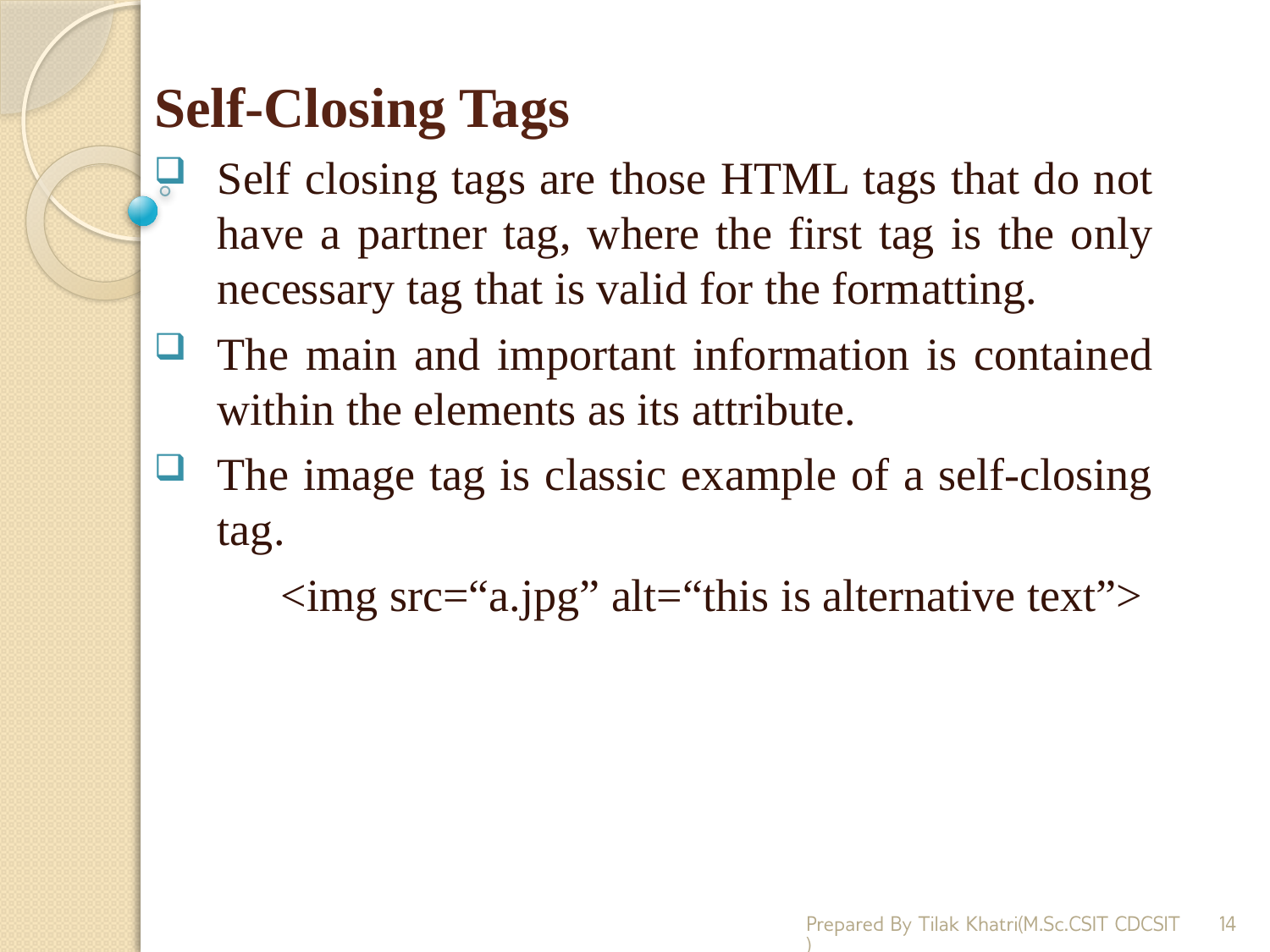

# Self-Closing Tags
Self closing tags are those HTML tags that do not have a partner tag, where the first tag is the only necessary tag that is valid for the formatting.
The main and important information is contained within the elements as its attribute.
The image tag is classic example of a self-closing tag.
 	<img src=“a.jpg” alt=“this is alternative text”>
Prepared By Tilak Khatri(M.Sc.CSIT CDCSIT)
14